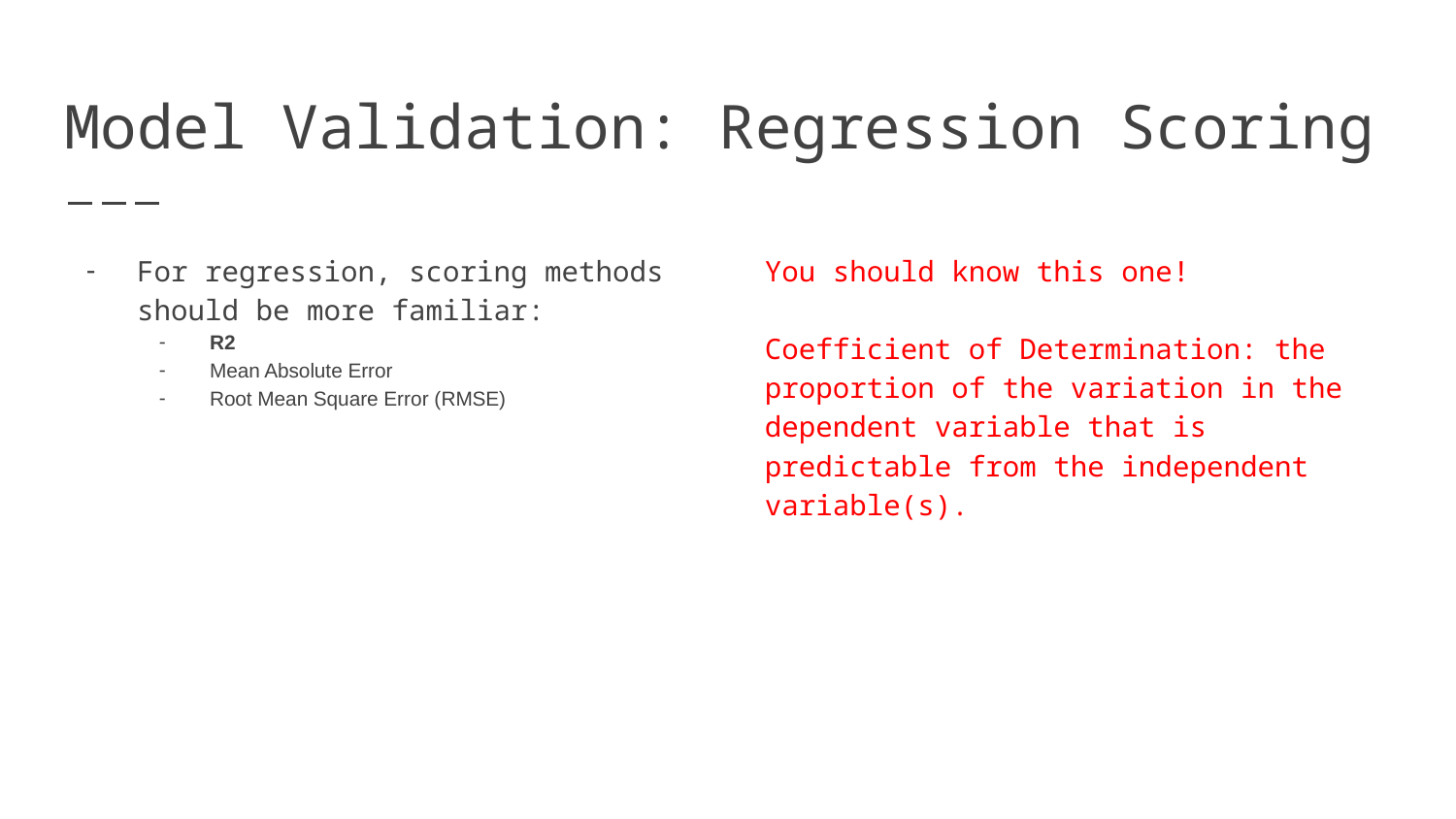

# Model Validation: Regression Scoring
For regression, scoring methods should be more familiar:
R2
Mean Absolute Error
Root Mean Square Error (RMSE)

You should know this one!

Coefficient of Determination: the proportion of the variation in the dependent variable that is predictable from the independent variable(s).